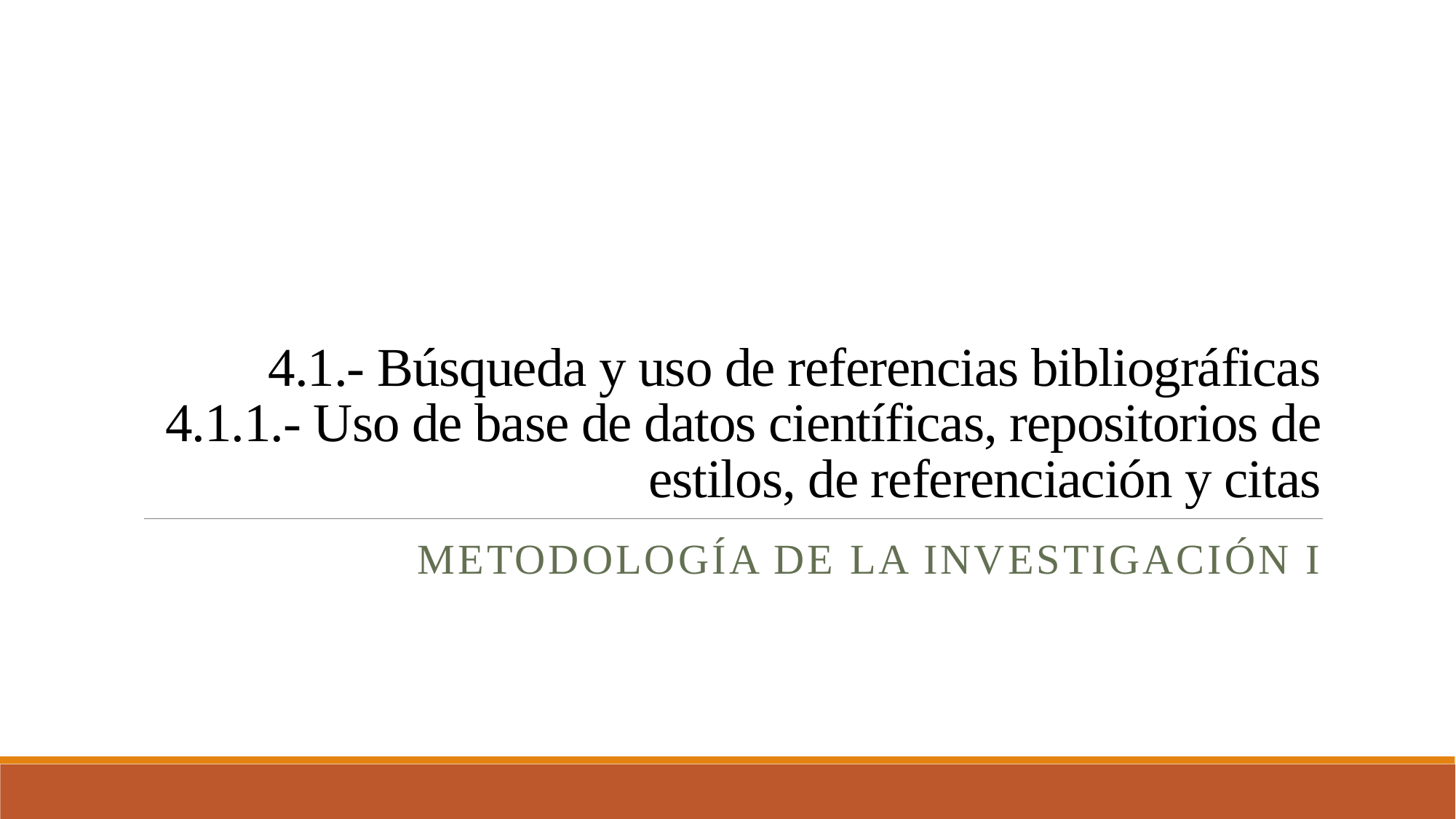

# 4.1.- Búsqueda y uso de referencias bibliográficas 4.1.1.- Uso de base de datos científicas, repositorios de estilos, de referenciación y citas
Metodología de la investigación I